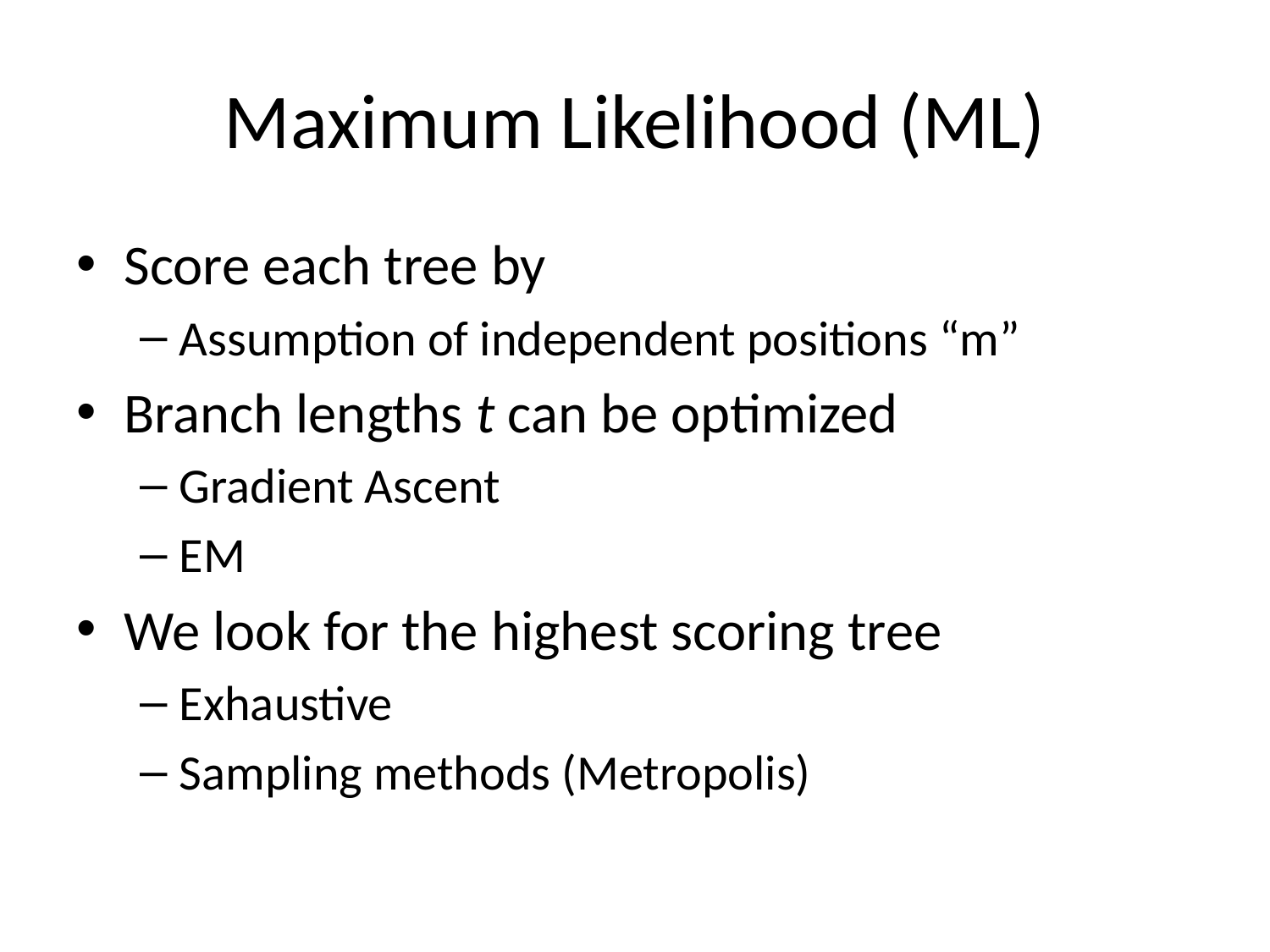

# Maximum Likelihood (ML)
Score each tree by
Assumption of independent positions “m”
Branch lengths t can be optimized
Gradient Ascent
EM
We look for the highest scoring tree
Exhaustive
Sampling methods (Metropolis)